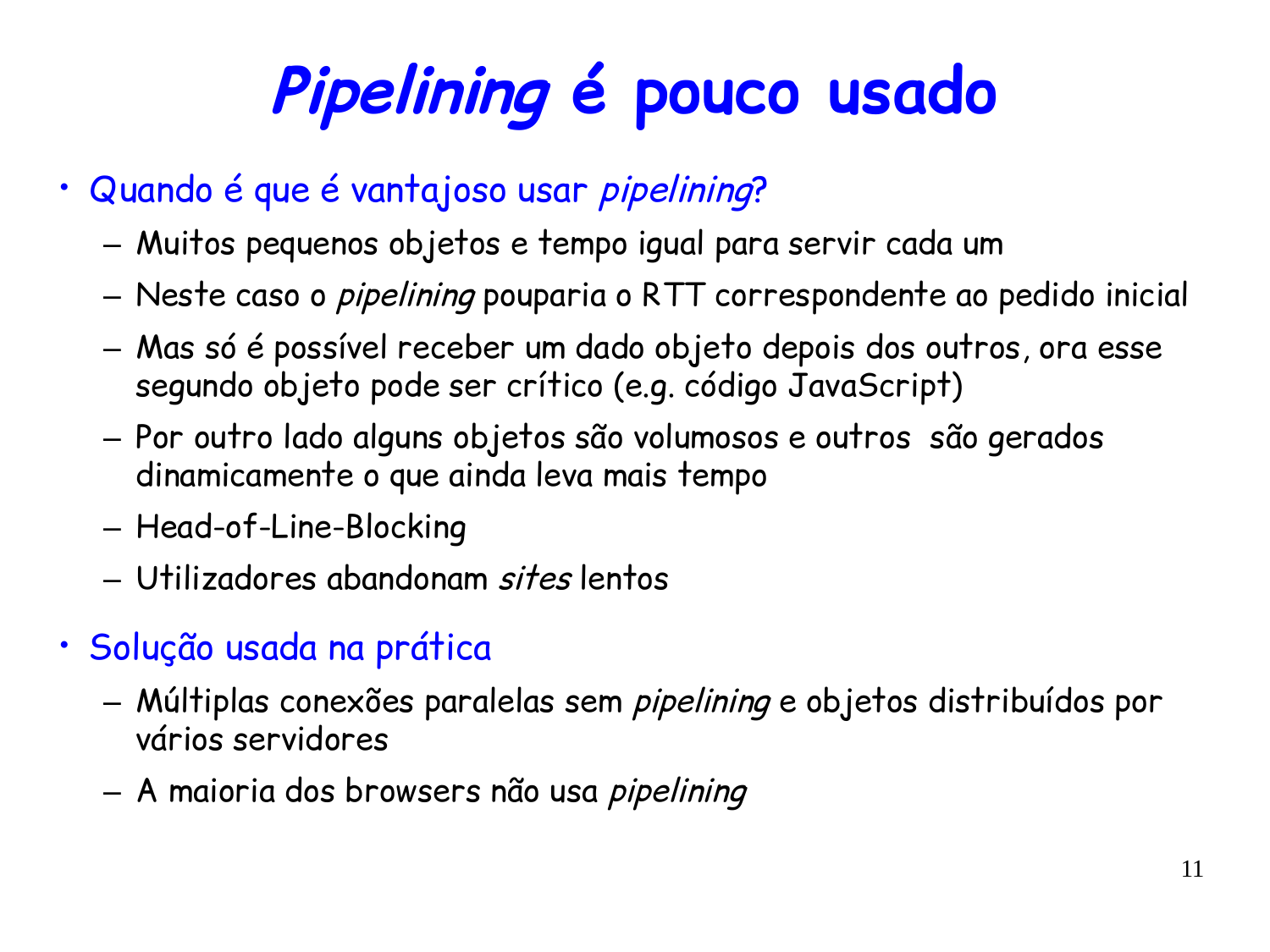

# Pipelining é pouco usado
Quando é que é vantajoso usar pipelining?
Muitos pequenos objetos e tempo igual para servir cada um
Neste caso o pipelining pouparia o RTT correspondente ao pedido inicial
Mas só é possível receber um dado objeto depois dos outros, ora esse segundo objeto pode ser crítico (e.g. código JavaScript)
Por outro lado alguns objetos são volumosos e outros  são gerados dinamicamente o que ainda leva mais tempo
Head-of-Line-Blocking
Utilizadores abandonam sites lentos
Solução usada na prática
Múltiplas conexões paralelas sem pipelining e objetos distribuídos por vários servidores
A maioria dos browsers não usa pipelining
11